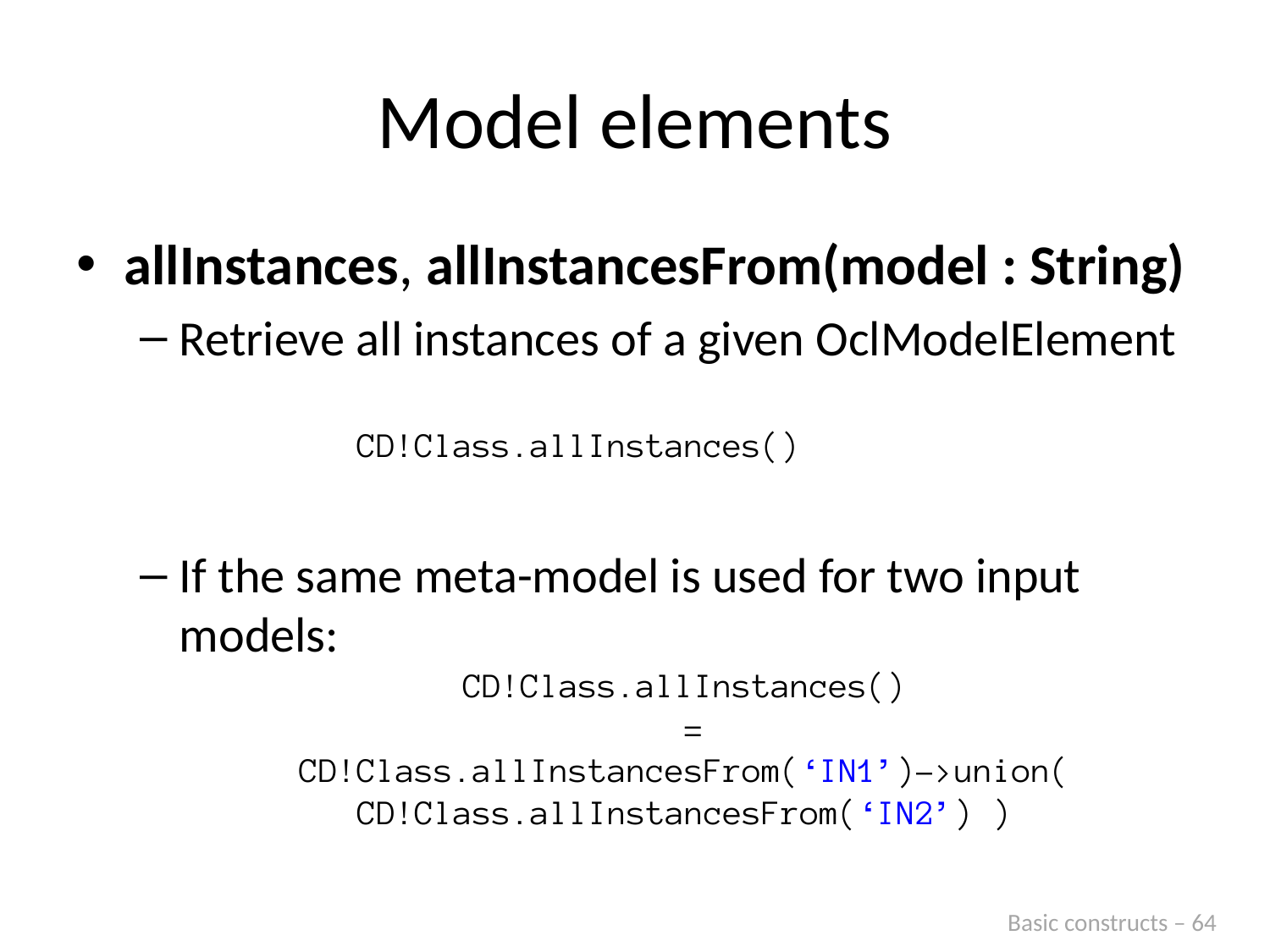

# Model elements
allInstances, allInstancesFrom(model : String)
Retrieve all instances of a given OclModelElement

If the same meta-model is used for two input models:
CD!Class.allInstances()
CD!Class.allInstances()
 =
CD!Class.allInstancesFrom(‘IN1’)->union(
CD!Class.allInstancesFrom(‘IN2’) )

Basic constructs – 64